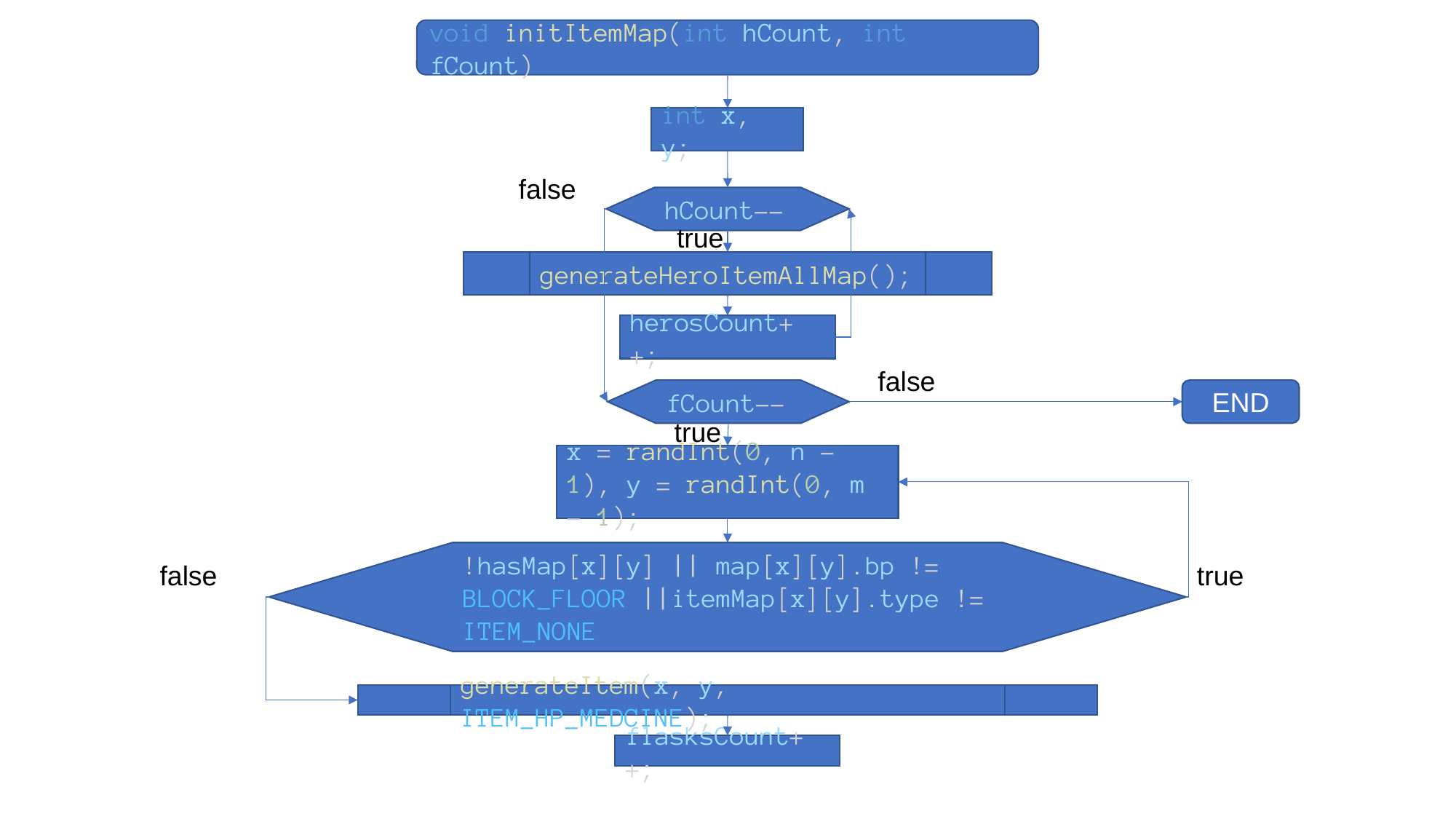

void initItemMap(int hCount, int fCount)
int x, y;
false
hCount--
true
generateHeroItemAllMap();
herosCount++;
false
END
fCount--
true
x = randInt(0, n - 1), y = randInt(0, m - 1);
!hasMap[x][y] || map[x][y].bp != BLOCK_FLOOR ||itemMap[x][y].type != ITEM_NONE
false
true
generateItem(x, y, ITEM_HP_MEDCINE);
flasksCount++;